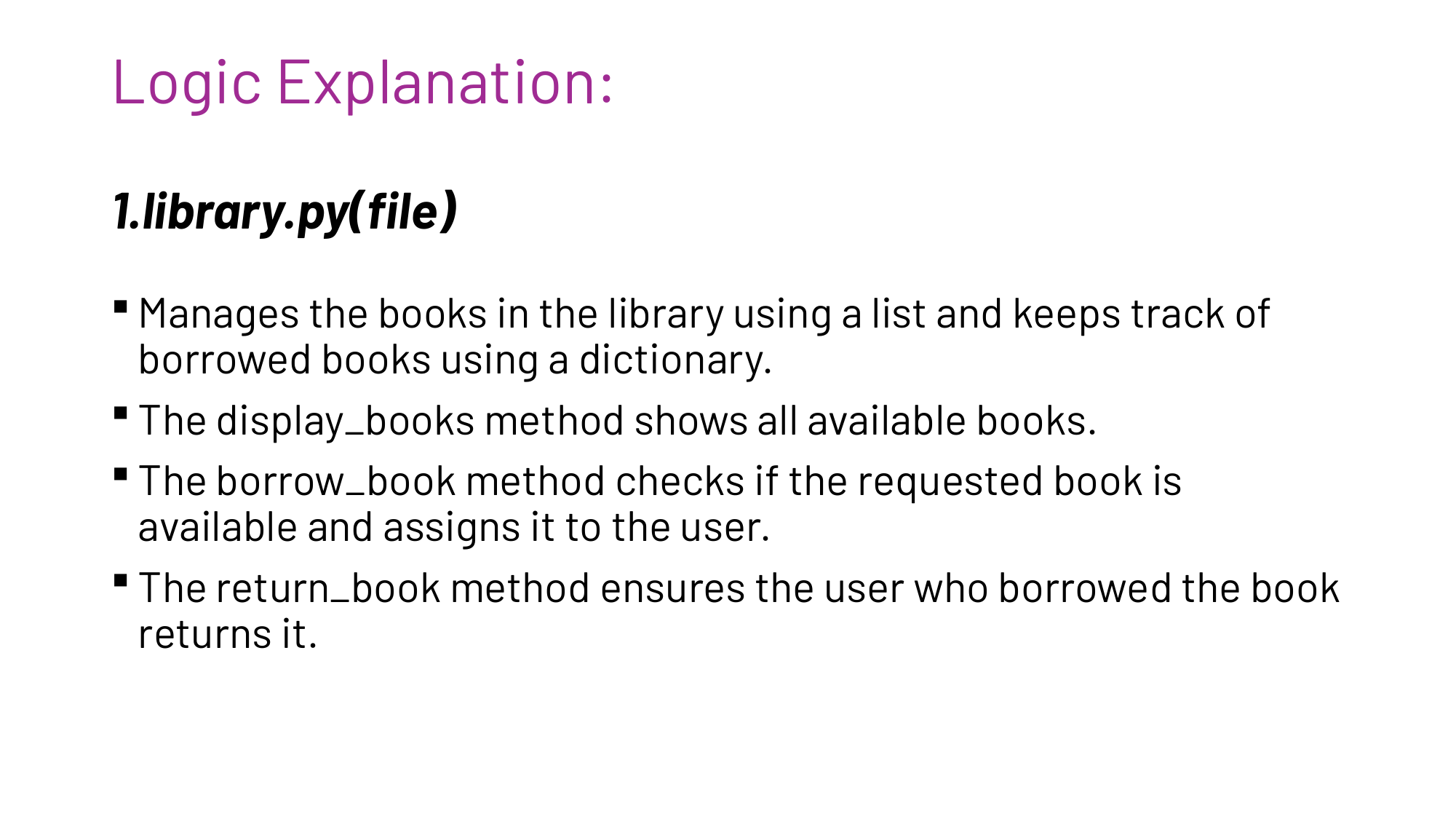

# Logic Explanation: 1.library.py(file)

Manages the books in the library using a list and keeps track of borrowed books using a dictionary.
The display_books method shows all available books.
The borrow_book method checks if the requested book is available and assigns it to the user.
The return_book method ensures the user who borrowed the book returns it.